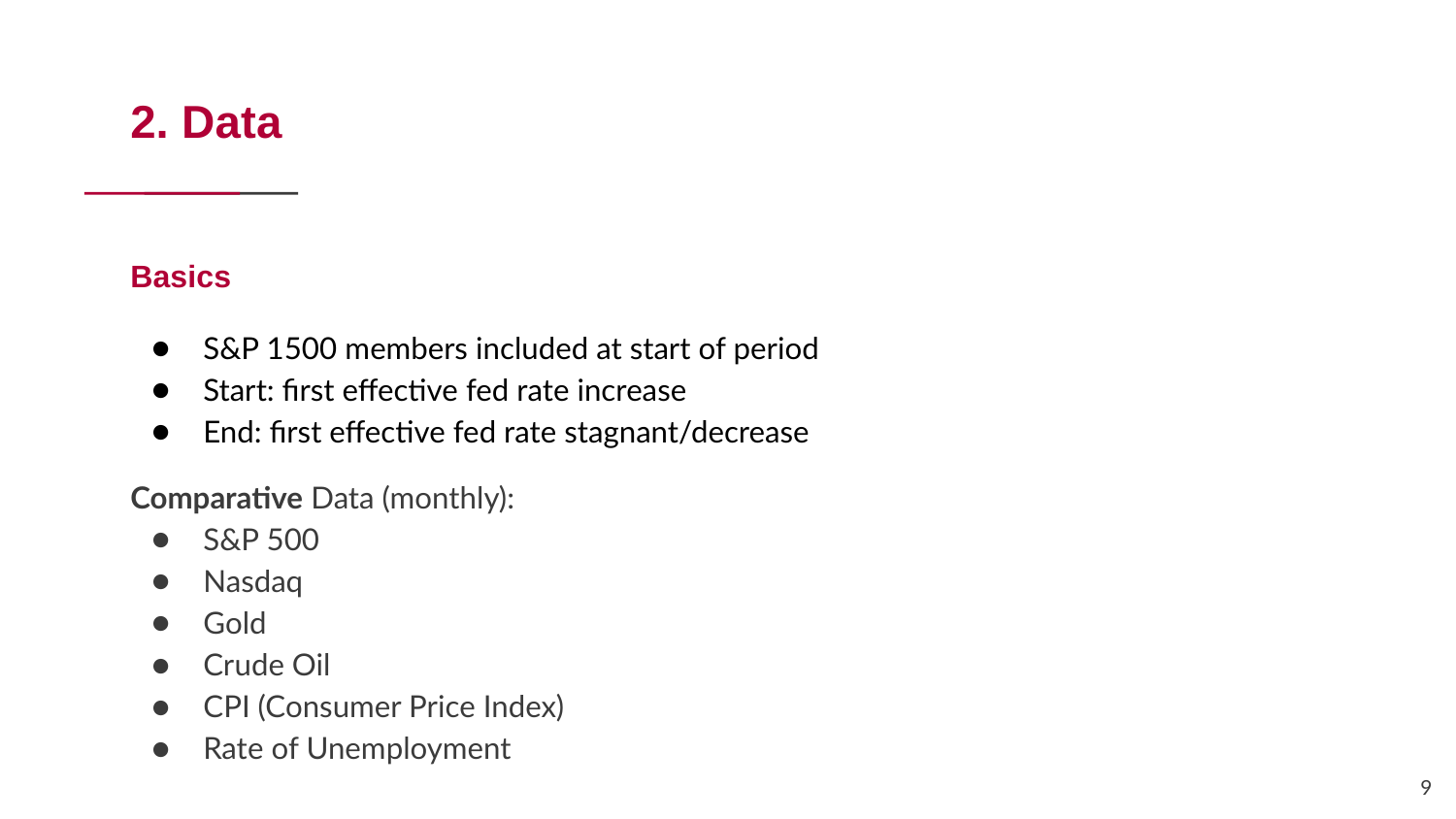

# 2. Data

Basics
S&P 1500 members included at start of period
Start: first effective fed rate increase
End: first effective fed rate stagnant/decrease
Comparative Data (monthly):
S&P 500
Nasdaq
Gold
Crude Oil
CPI (Consumer Price Index)
Rate of Unemployment
9